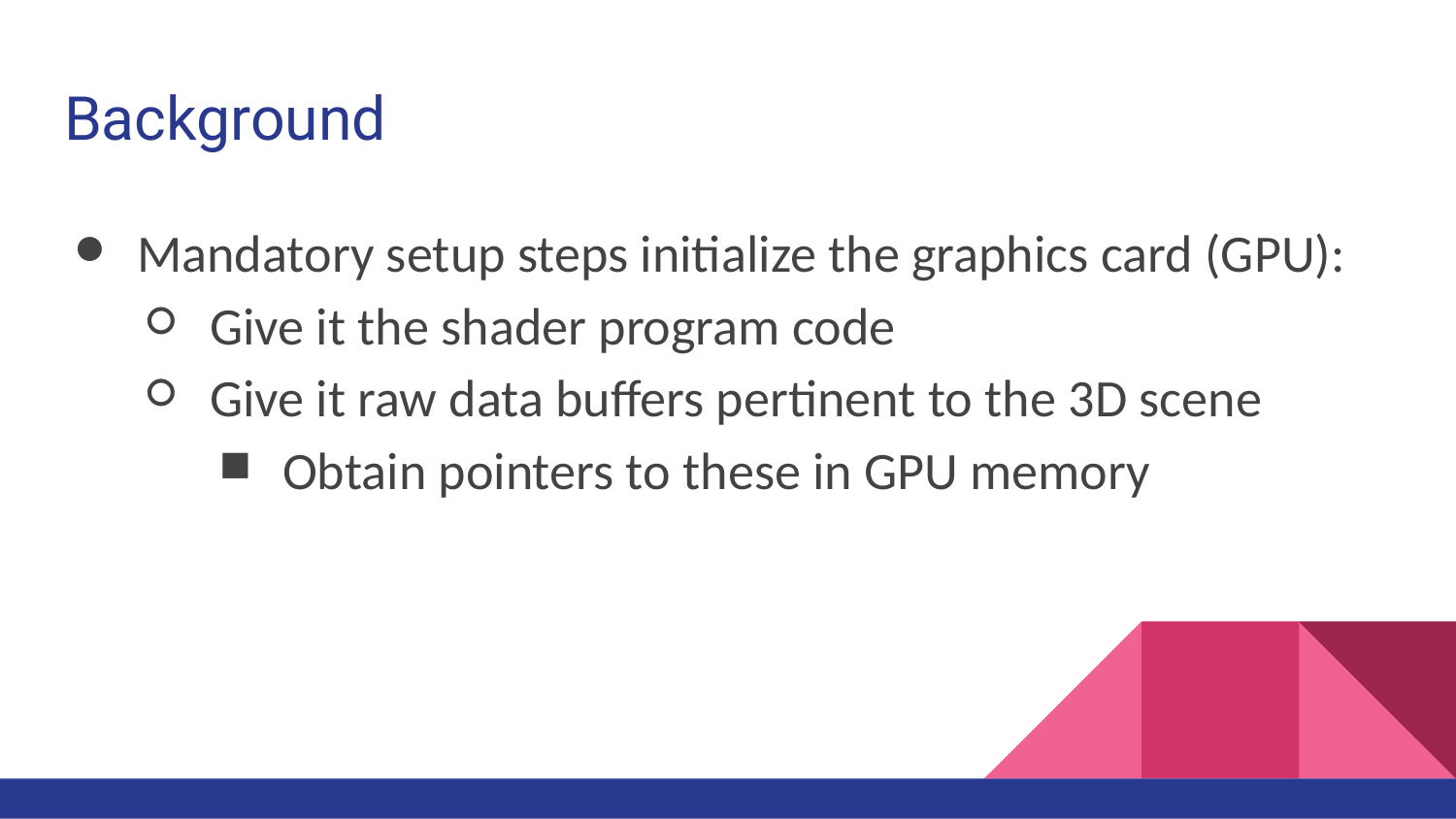

# Background
Mandatory setup steps initialize the graphics card (GPU):
Give it the shader program code
Give it raw data buffers pertinent to the 3D scene
Obtain pointers to these in GPU memory